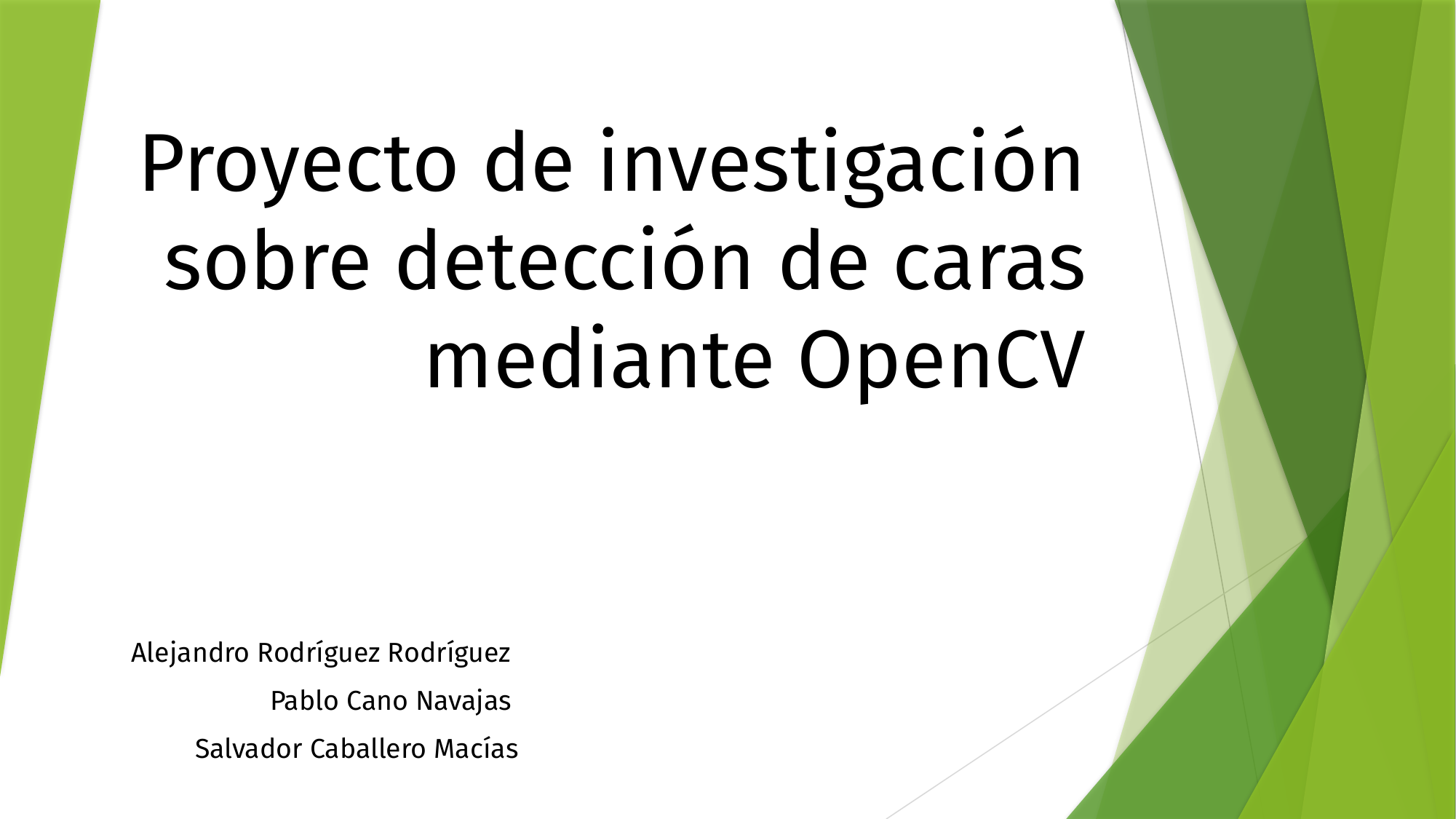

# Proyecto de investigación sobre detección de caras mediante OpenCV
Alejandro Rodríguez Rodríguez
Pablo Cano Navajas
Salvador Caballero Macías